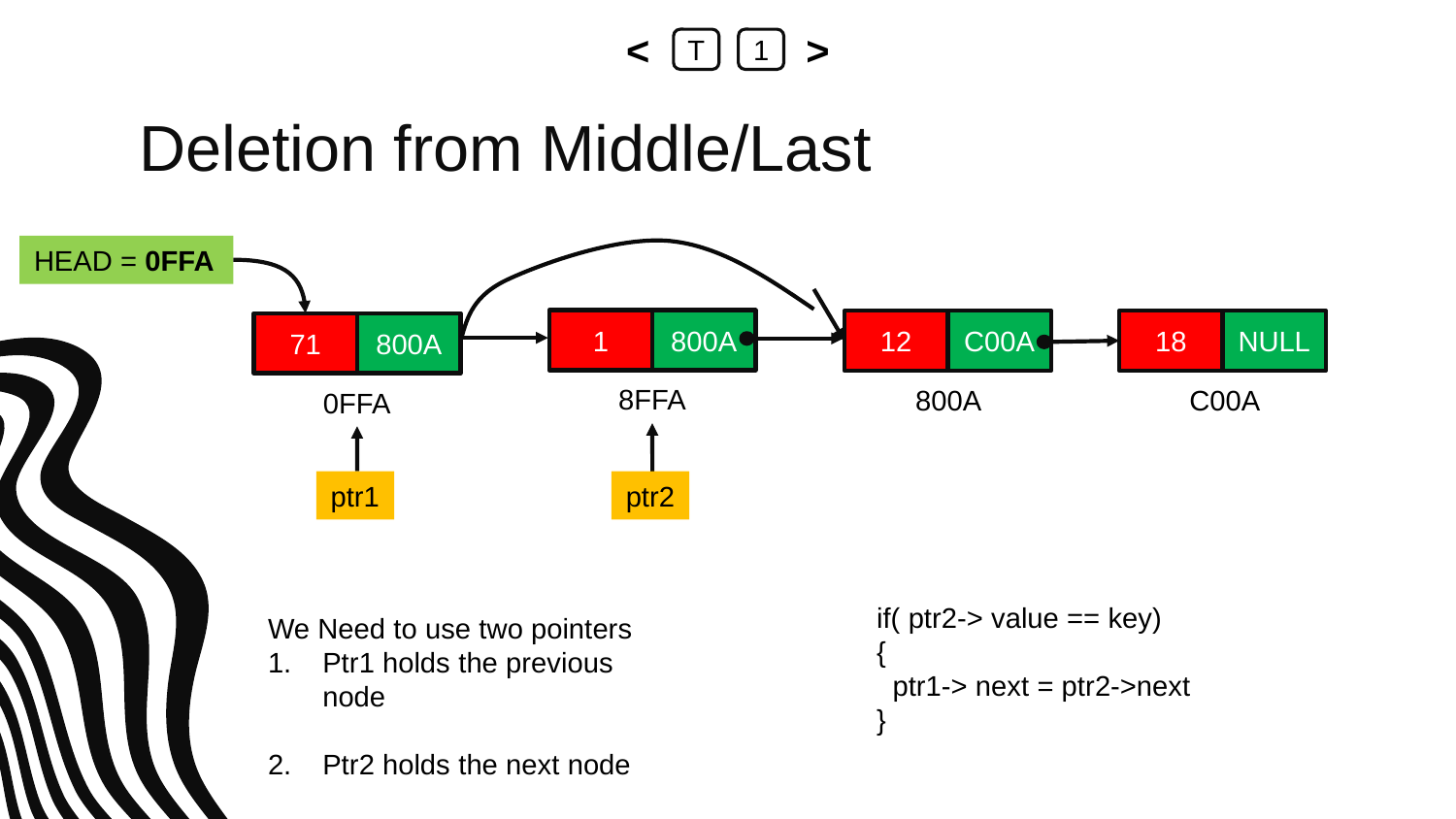

<
T
1
>
# Deletion from Middle/Last
HEAD = 0FFA

1
800A
18
NULL
12
C00A
71
8FFA
800A

8FFA
C00A
800A
0FFA
ptr2
ptr1
if( ptr2-> value == key)
{
  ptr1-> next = ptr2->next
}
We Need to use two pointers
Ptr1 holds the previous node

Ptr2 holds the next node